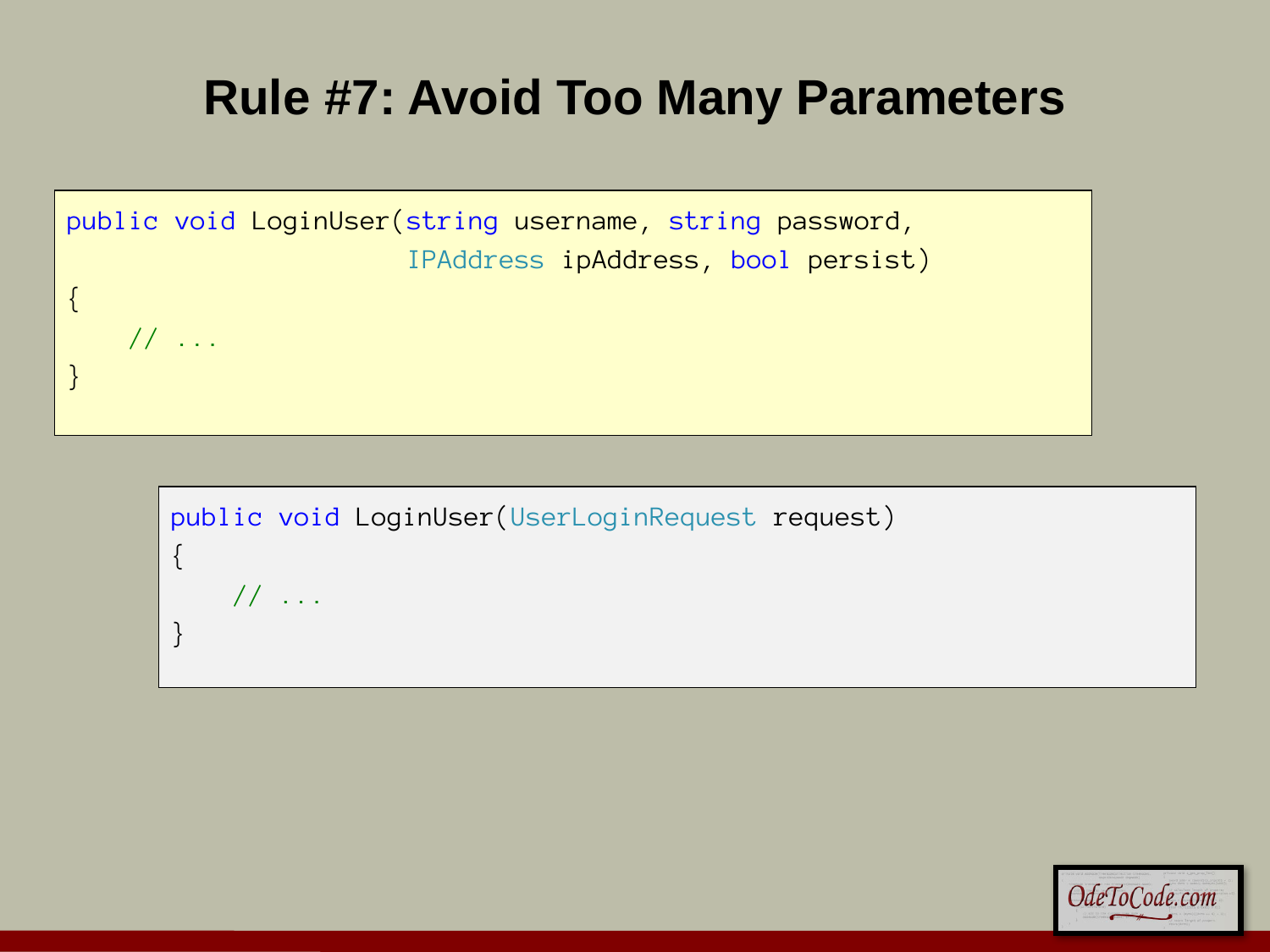

# Rule #7: Avoid Too Many Parameters
public void LoginUser(string username, string password,
                      IPAddress ipAddress, bool persist)
{
    // ...
}

public void LoginUser(UserLoginRequest request)
{
    // ...
}